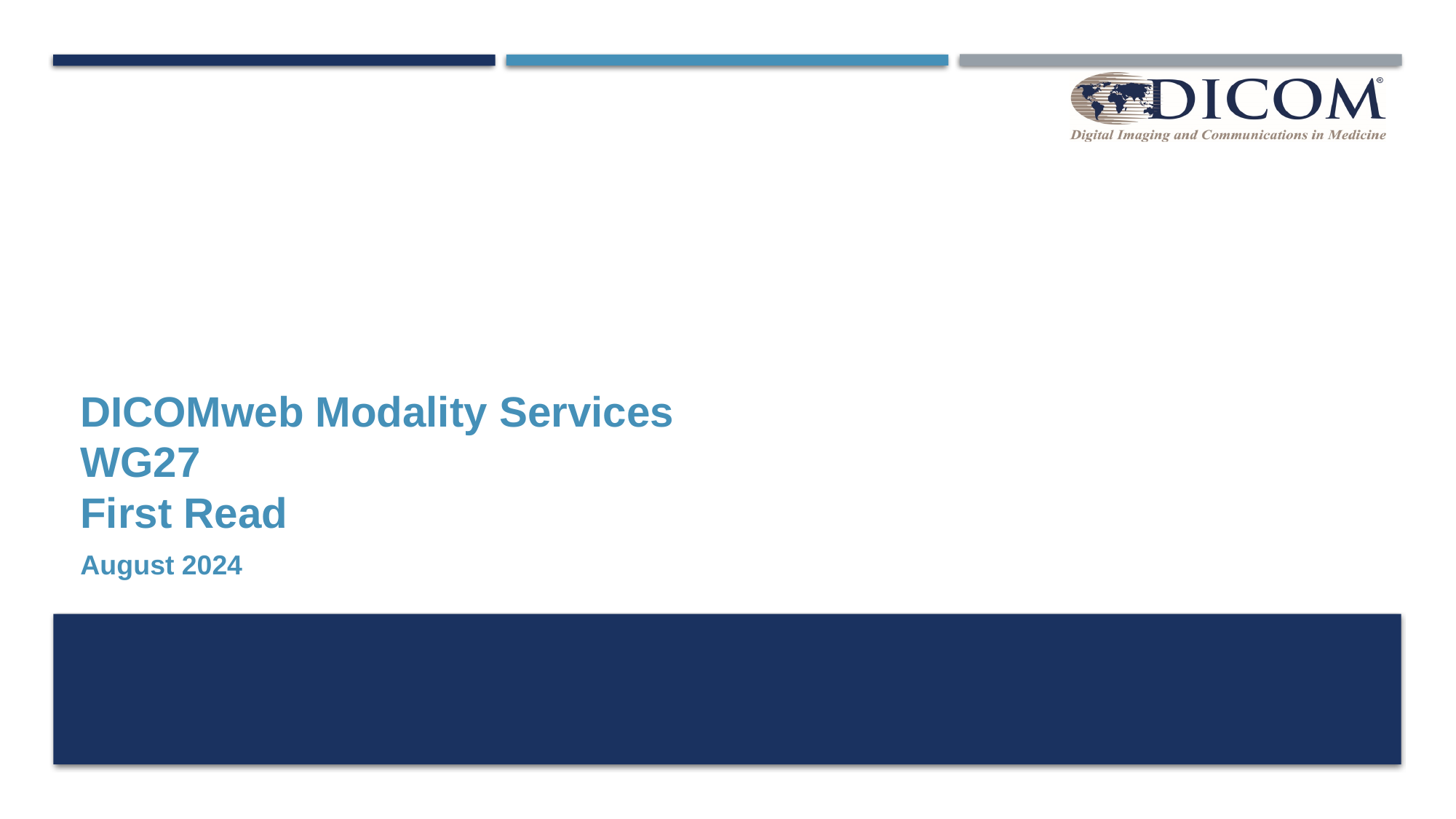

# DICOMweb Modality Services WG27 First Read
August 2024